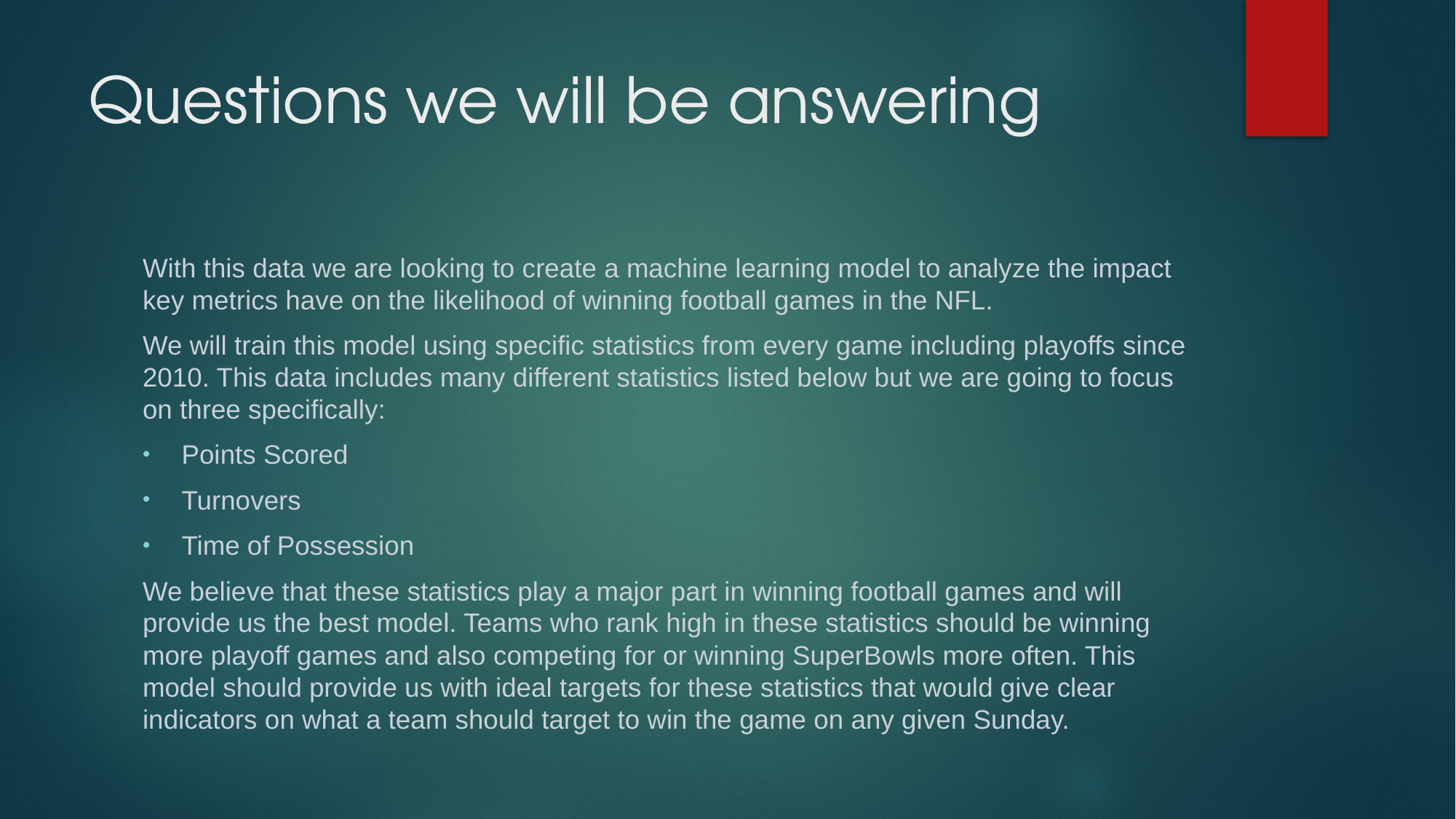

# Questions we will be answering
With this data we are looking to create a machine learning model to analyze the impact key metrics have on the likelihood of winning football games in the NFL.
We will train this model using specific statistics from every game including playoffs since 2010. This data includes many different statistics listed below but we are going to focus on three specifically:
Points Scored
Turnovers
Time of Possession
We believe that these statistics play a major part in winning football games and will provide us the best model. Teams who rank high in these statistics should be winning more playoff games and also competing for or winning SuperBowls more often. This model should provide us with ideal targets for these statistics that would give clear indicators on what a team should target to win the game on any given Sunday.